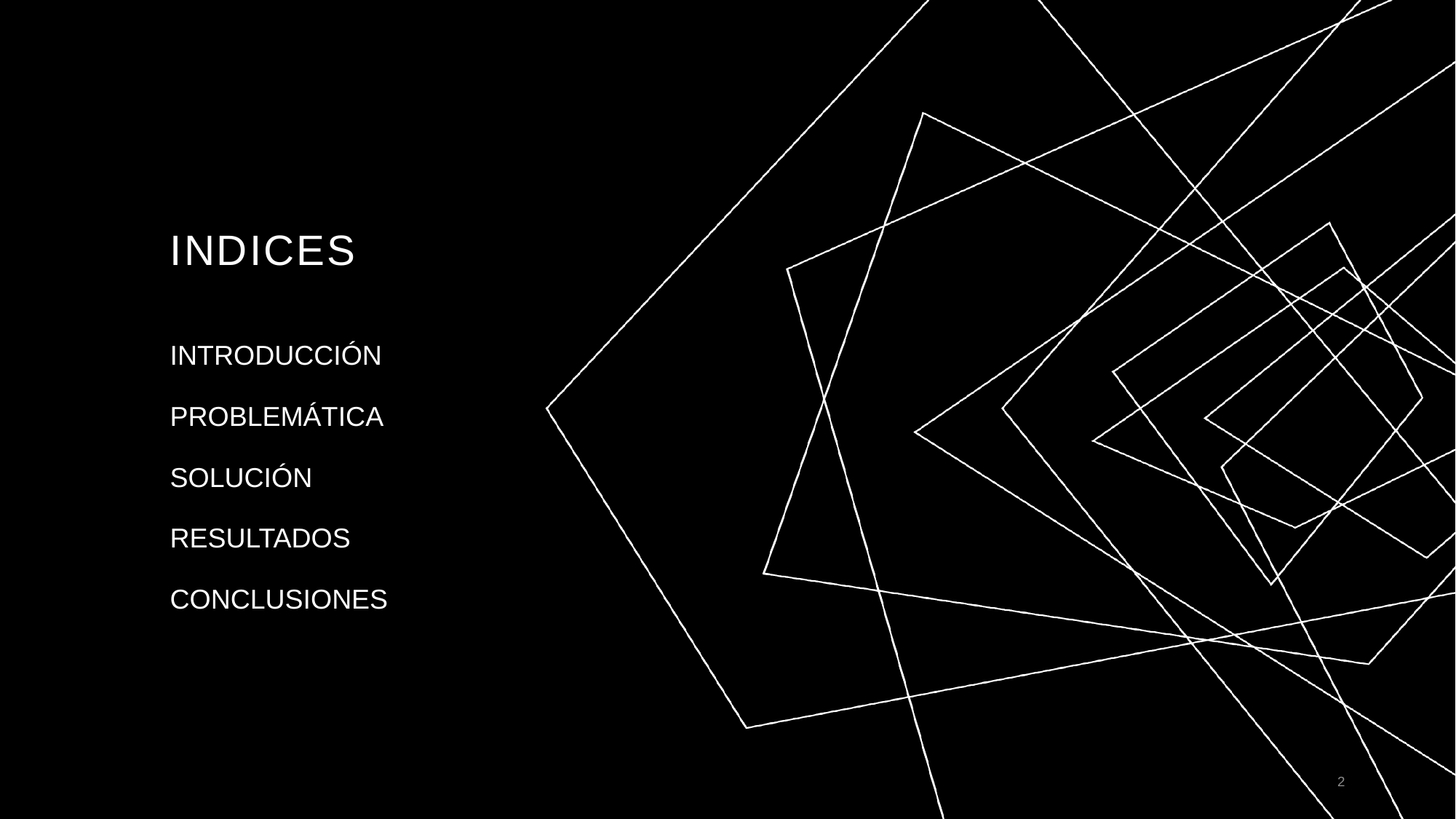

# Indices
INTRODUCCIÓN
PROBLEMÁTICA
SOLUCIÓN
RESULTADOS
CONCLUSIONES
2